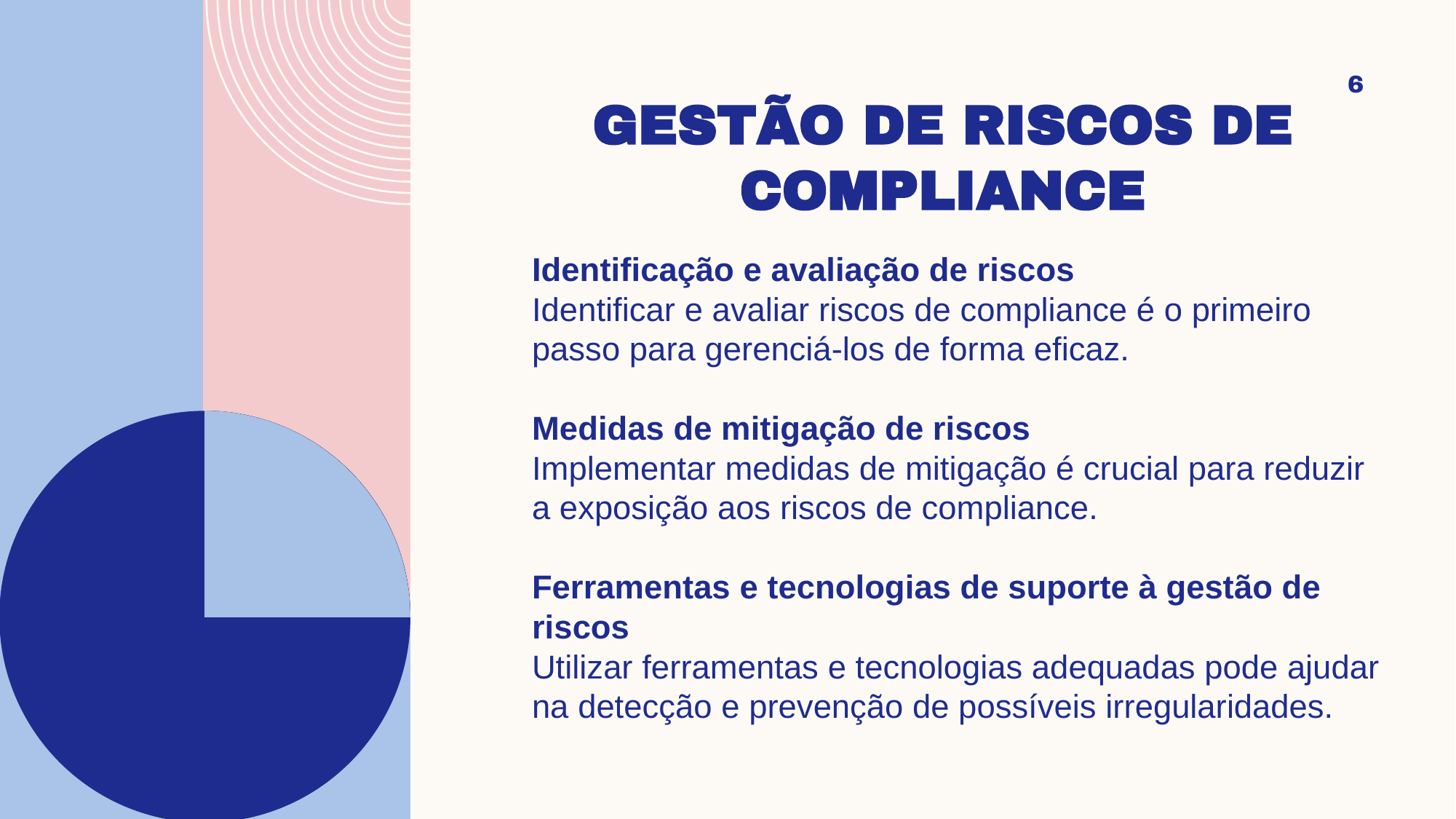

6
# Gestão de Riscos de Compliance
Identificação e avaliação de riscos
Identificar e avaliar riscos de compliance é o primeiro passo para gerenciá-los de forma eficaz.

Medidas de mitigação de riscos
Implementar medidas de mitigação é crucial para reduzir a exposição aos riscos de compliance.

Ferramentas e tecnologias de suporte à gestão de riscos
Utilizar ferramentas e tecnologias adequadas pode ajudar na detecção e prevenção de possíveis irregularidades.